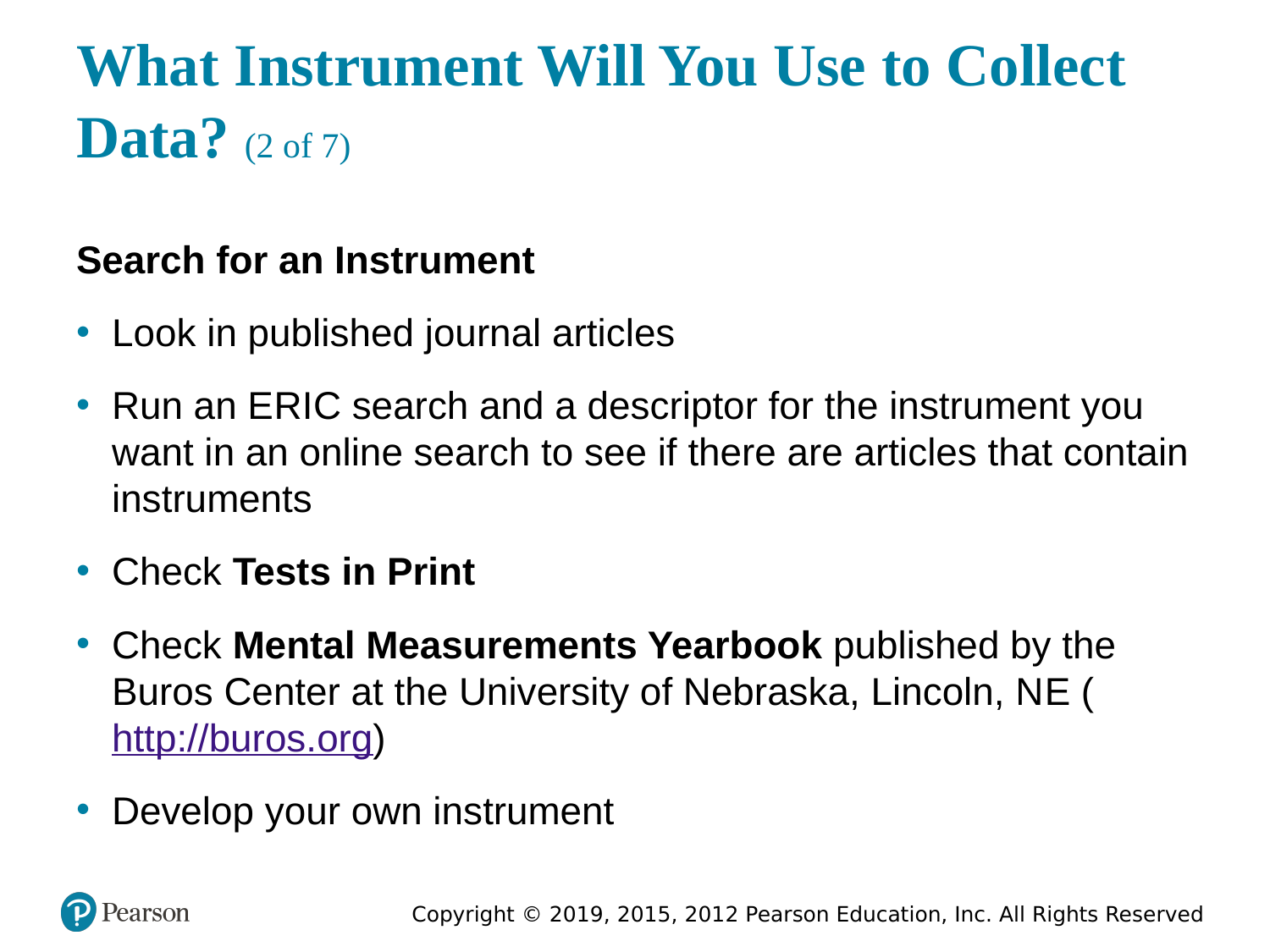

# What Instrument Will You Use to Collect Data? (2 of 7)
Search for an Instrument
Look in published journal articles
Run an E R I C search and a descriptor for the instrument you want in an online search to see if there are articles that contain instruments
Check Tests in Print
Check Mental Measurements Yearbook published by the Buros Center at the University of Nebraska, Lincoln, N E (http://buros.org)
Develop your own instrument